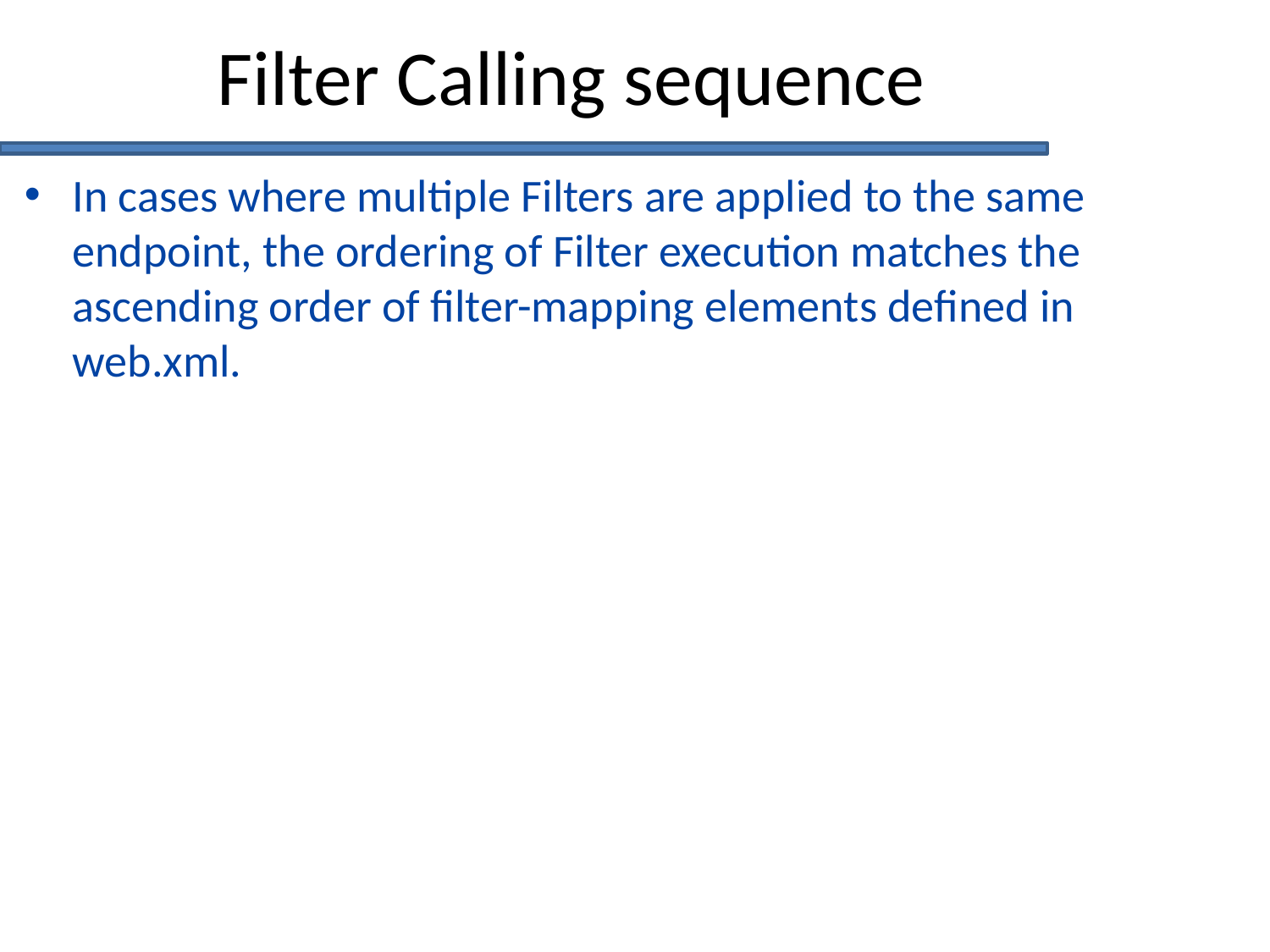

# Filter Calling sequence
In cases where multiple Filters are applied to the same endpoint, the ordering of Filter execution matches the ascending order of filter-mapping elements defined in web.xml.